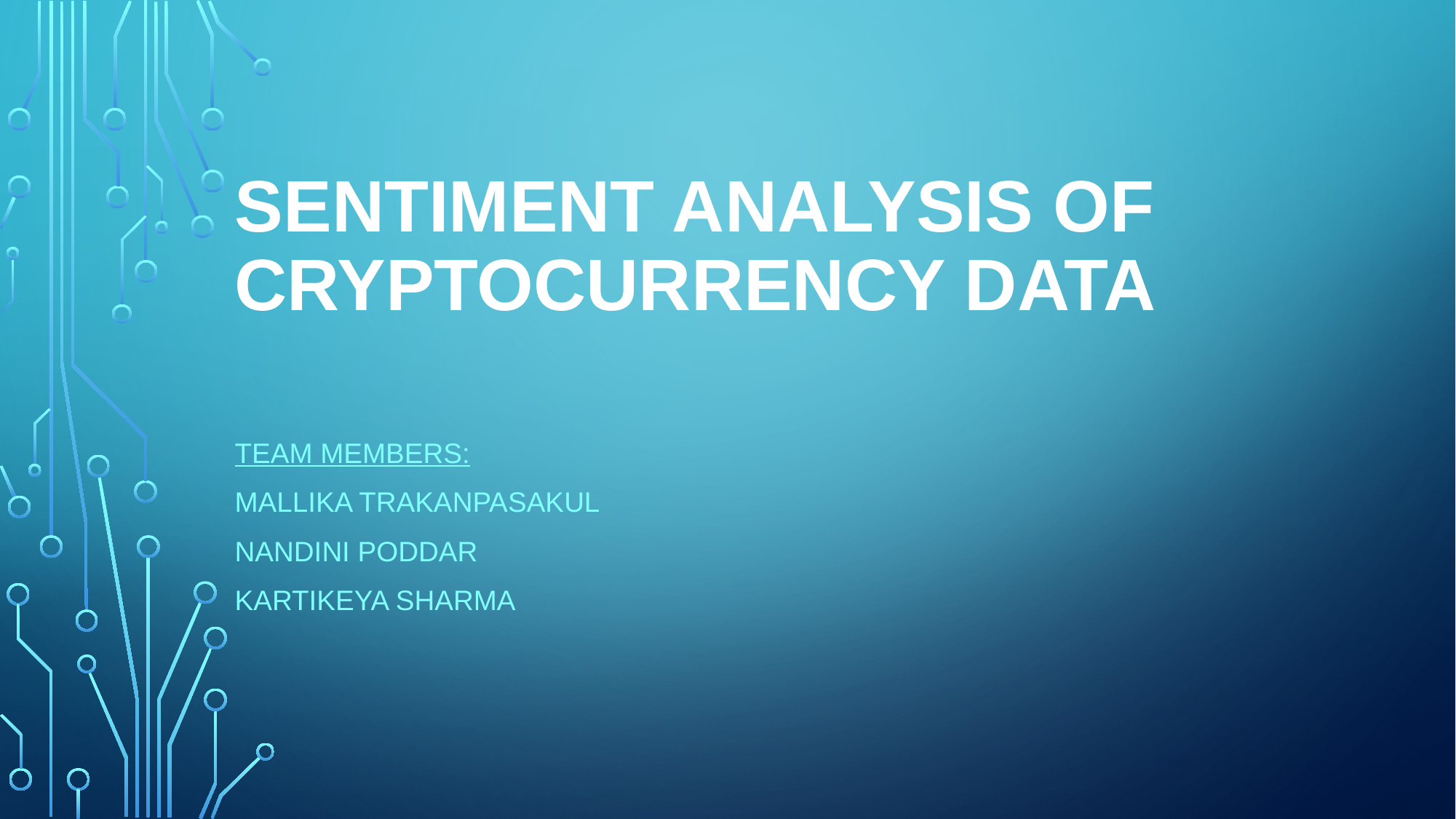

# SENTIMENT ANALYSIS OF CRYPTOCURRENCY DATA
TEAM MEMBERS:
MALLIKA TRAKANPASAKUL
NANDINI PODDAR
KARTIKEYA SHARMA